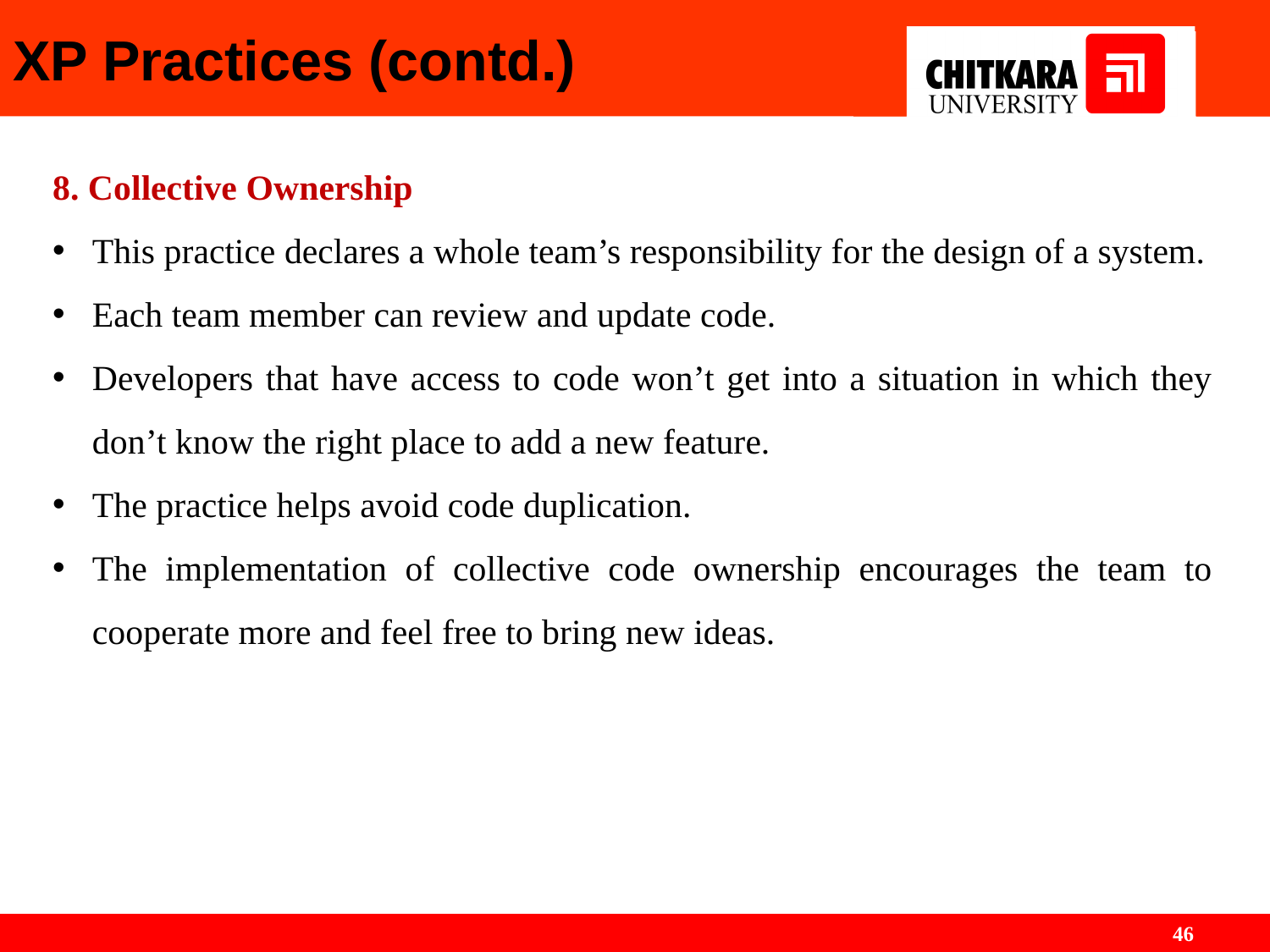

# XP Practices (contd.)

8. Collective Ownership
This practice declares a whole team’s responsibility for the design of a system.
Each team member can review and update code.
Developers that have access to code won’t get into a situation in which they don’t know the right place to add a new feature.
The practice helps avoid code duplication.
The implementation of collective code ownership encourages the team to cooperate more and feel free to bring new ideas.

46